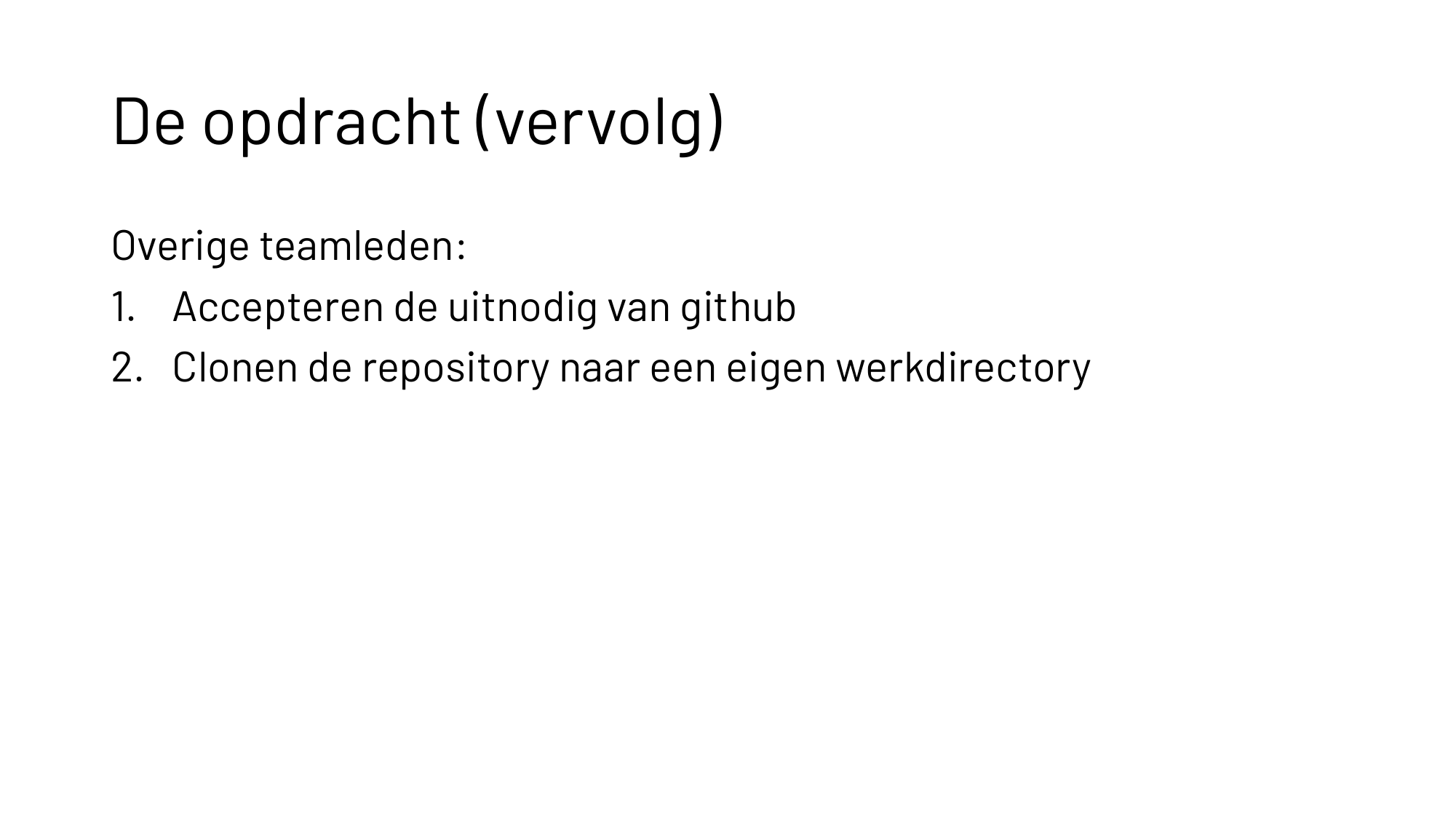

# De opdracht (vervolg)
Overige teamleden:
Accepteren de uitnodig van github
Clonen de repository naar een eigen werkdirectory